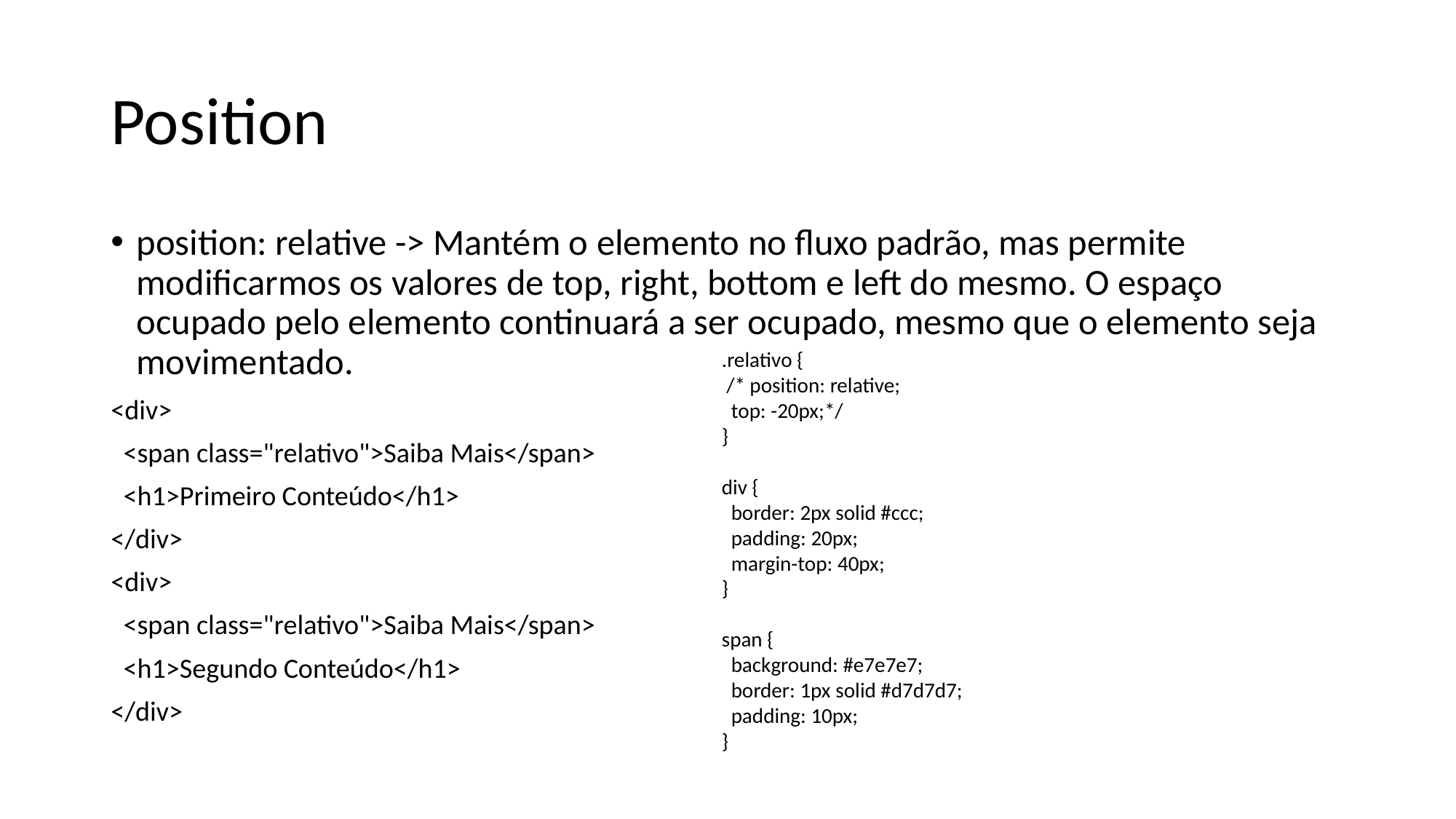

# Position
position: relative -> Mantém o elemento no fluxo padrão, mas permite modificarmos os valores de top, right, bottom e left do mesmo. O espaço ocupado pelo elemento continuará a ser ocupado, mesmo que o elemento seja movimentado.
<div>
  <span class="relativo">Saiba Mais</span>
  <h1>Primeiro Conteúdo</h1>
</div>
<div>
  <span class="relativo">Saiba Mais</span>
  <h1>Segundo Conteúdo</h1>
</div>

.relativo {
 /* position: relative;
  top: -20px;*/
}
div {
  border: 2px solid #ccc;
  padding: 20px;
  margin-top: 40px;
}
span {
  background: #e7e7e7;
  border: 1px solid #d7d7d7;
  padding: 10px;
}